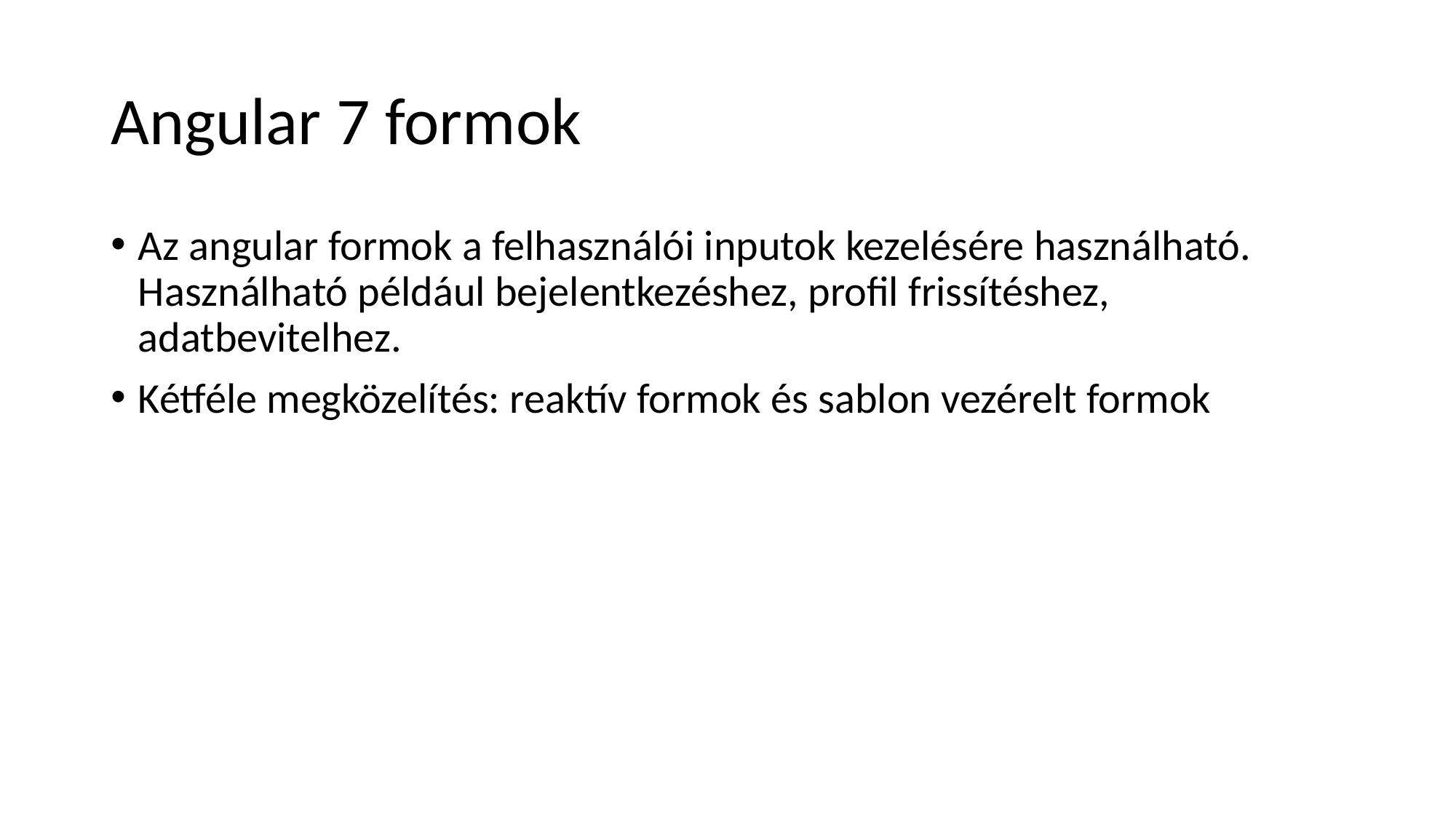

# Angular 7 formok
Az angular formok a felhasználói inputok kezelésére használható. Használható például bejelentkezéshez, profil frissítéshez, adatbevitelhez.
Kétféle megközelítés: reaktív formok és sablon vezérelt formok